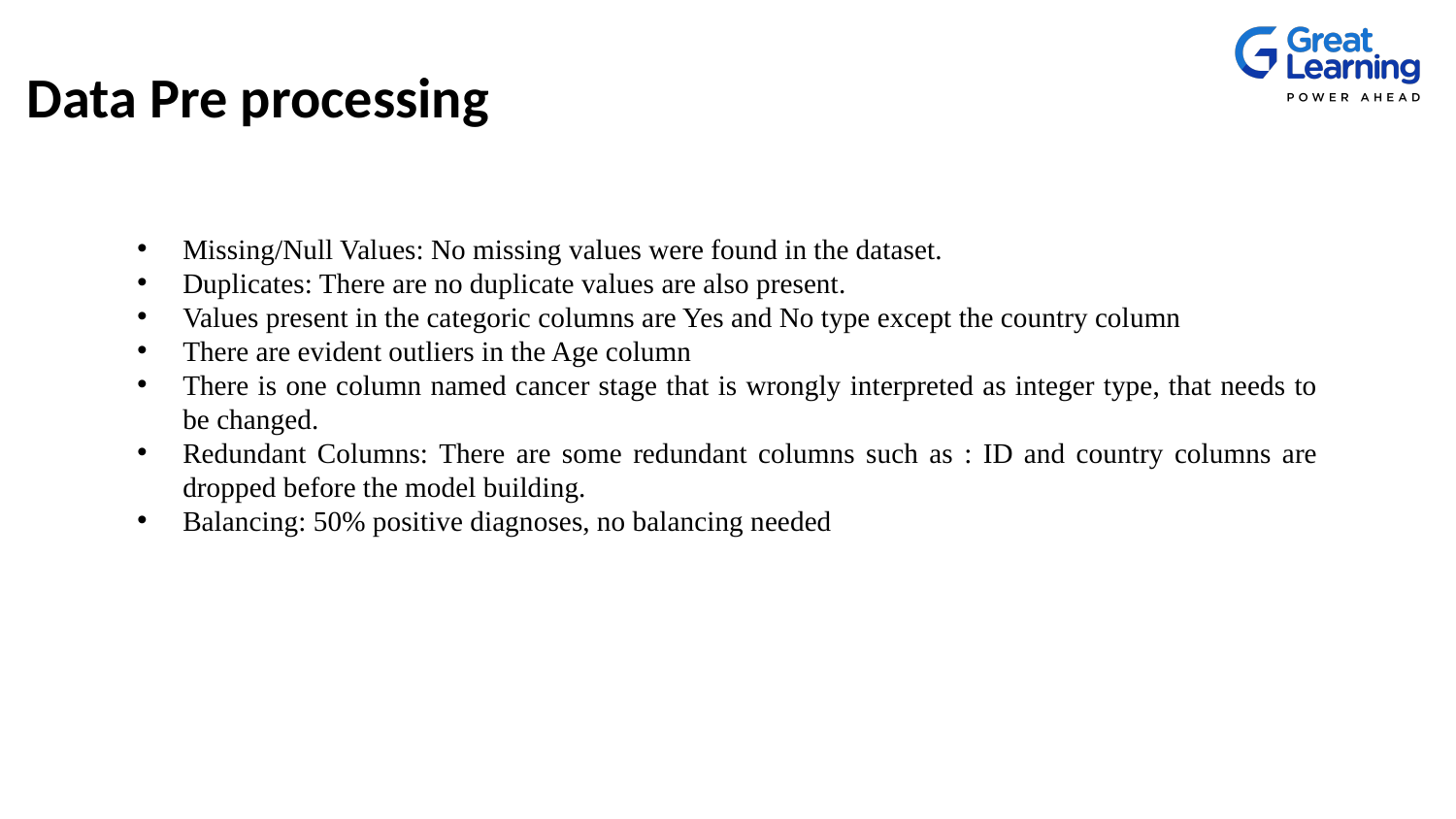

Data Pre processing
Missing/Null Values: No missing values were found in the dataset.
Duplicates: There are no duplicate values are also present.
Values present in the categoric columns are Yes and No type except the country column
There are evident outliers in the Age column
There is one column named cancer stage that is wrongly interpreted as integer type, that needs to be changed.
Redundant Columns: There are some redundant columns such as : ID and country columns are dropped before the model building.
Balancing: 50% positive diagnoses, no balancing needed